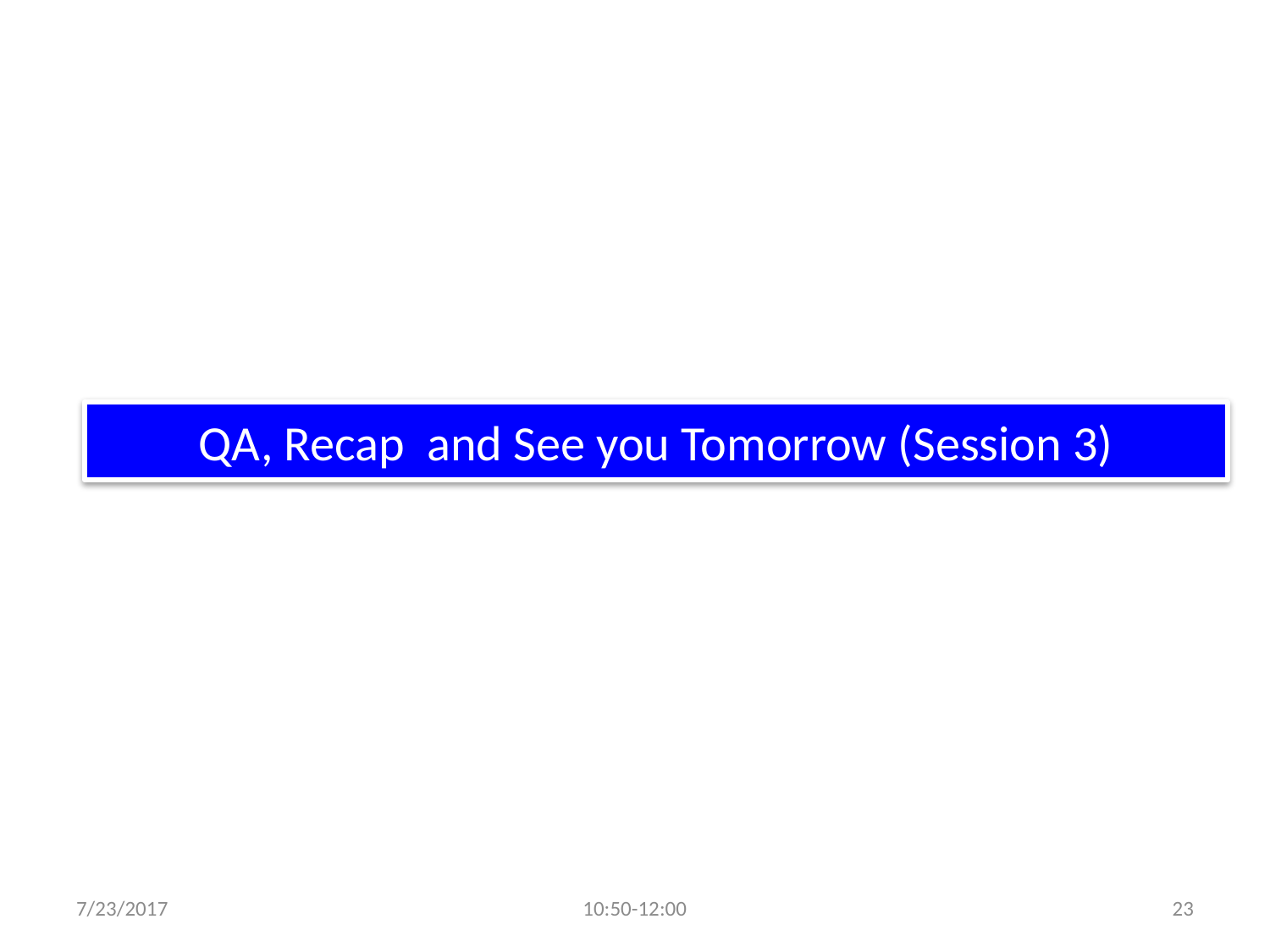

# QA, Recap  and See you Tomorrow (Session 3)
7/23/2017
10:50-12:00
23